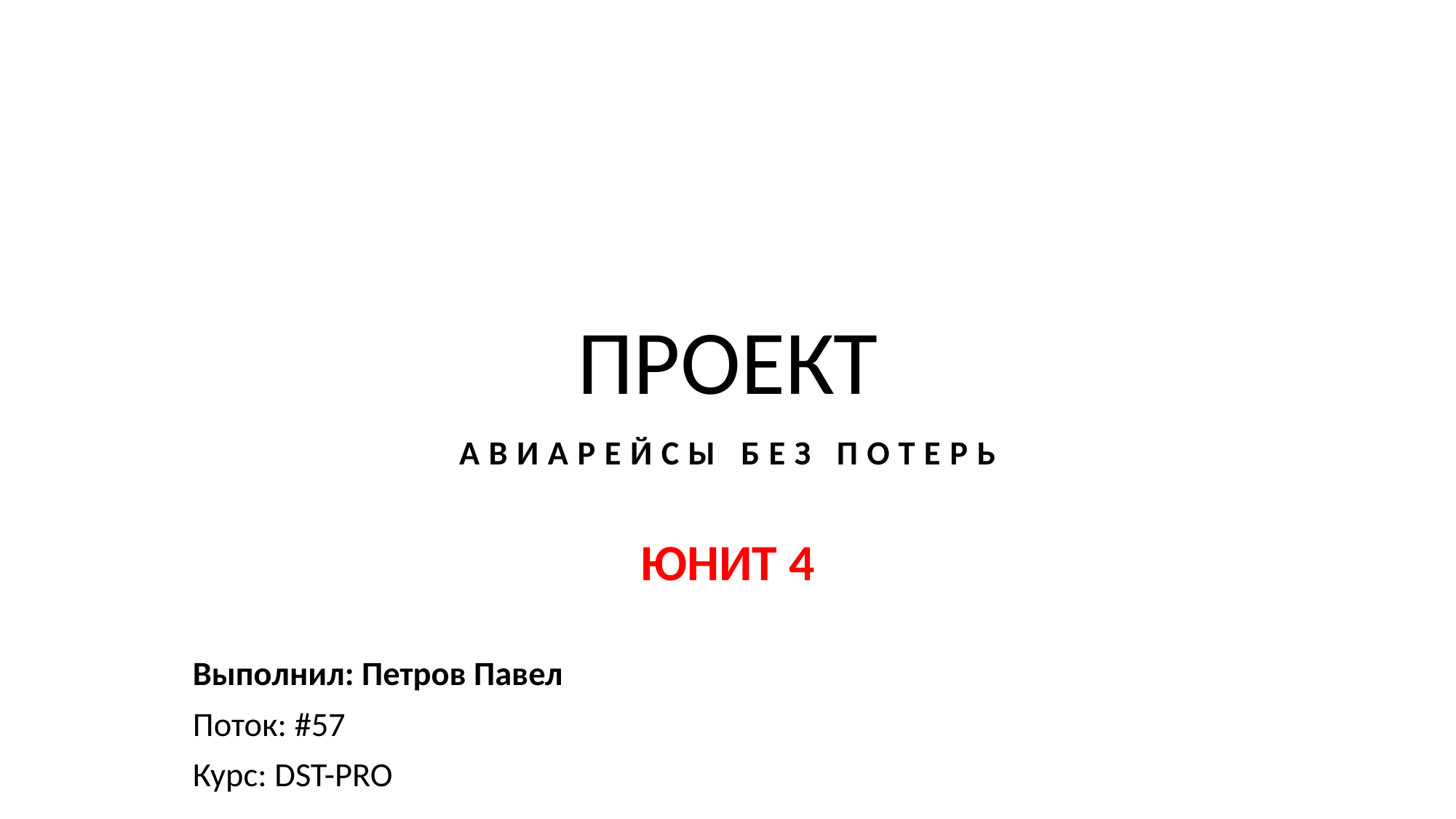

# ПРОЕКТ
АВИАРЕЙСЫ БЕЗ ПОТЕРЬ

ЮНИТ 4

Выполнил: Петров Павел
Поток: #57
Курс: DST-PRO